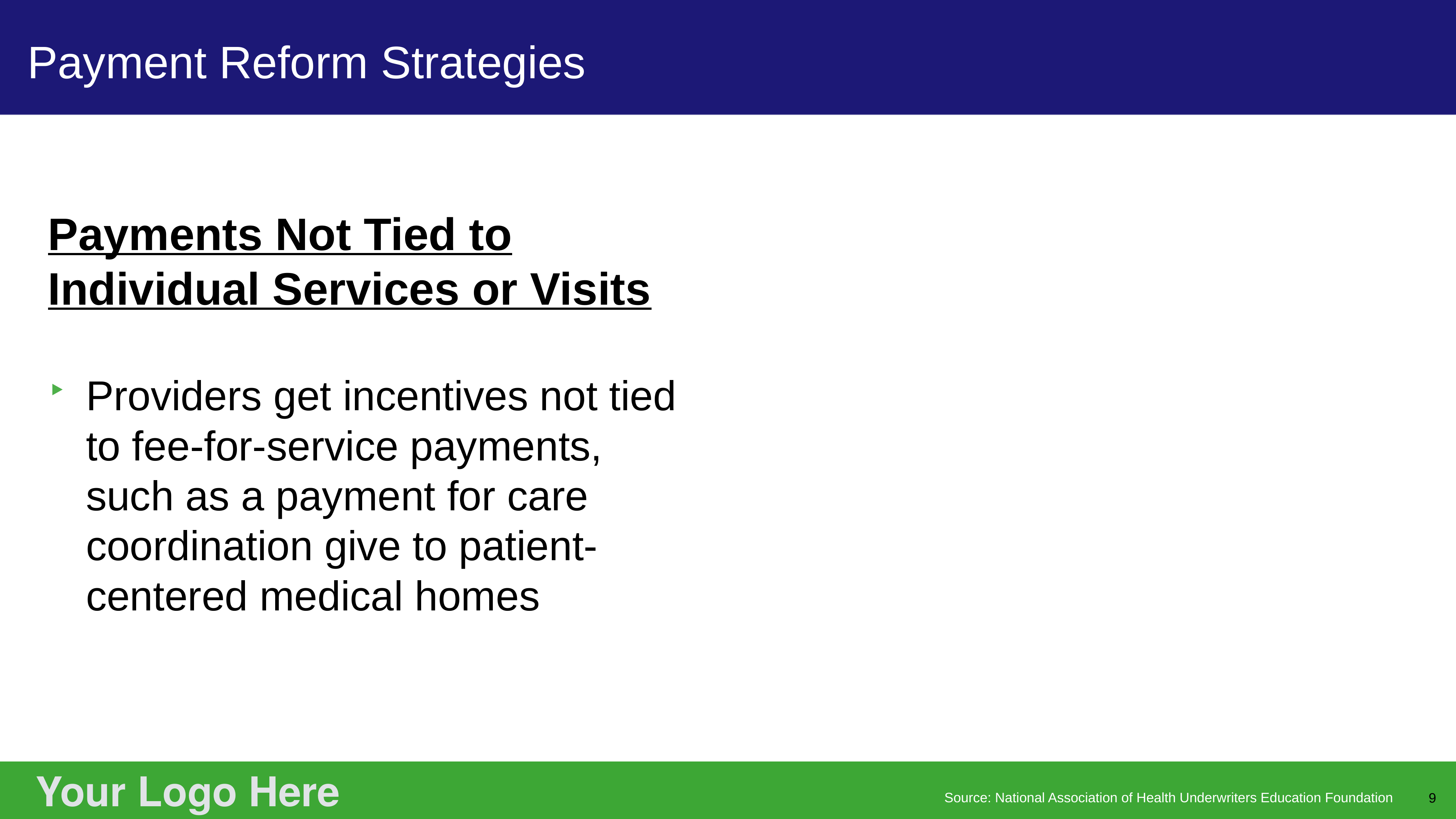

# Payment Reform Strategies
Payments Not Tied to Individual Services or Visits

Providers get incentives not tied to fee-for-service payments, such as a payment for care coordination give to patient-centered medical homes
9